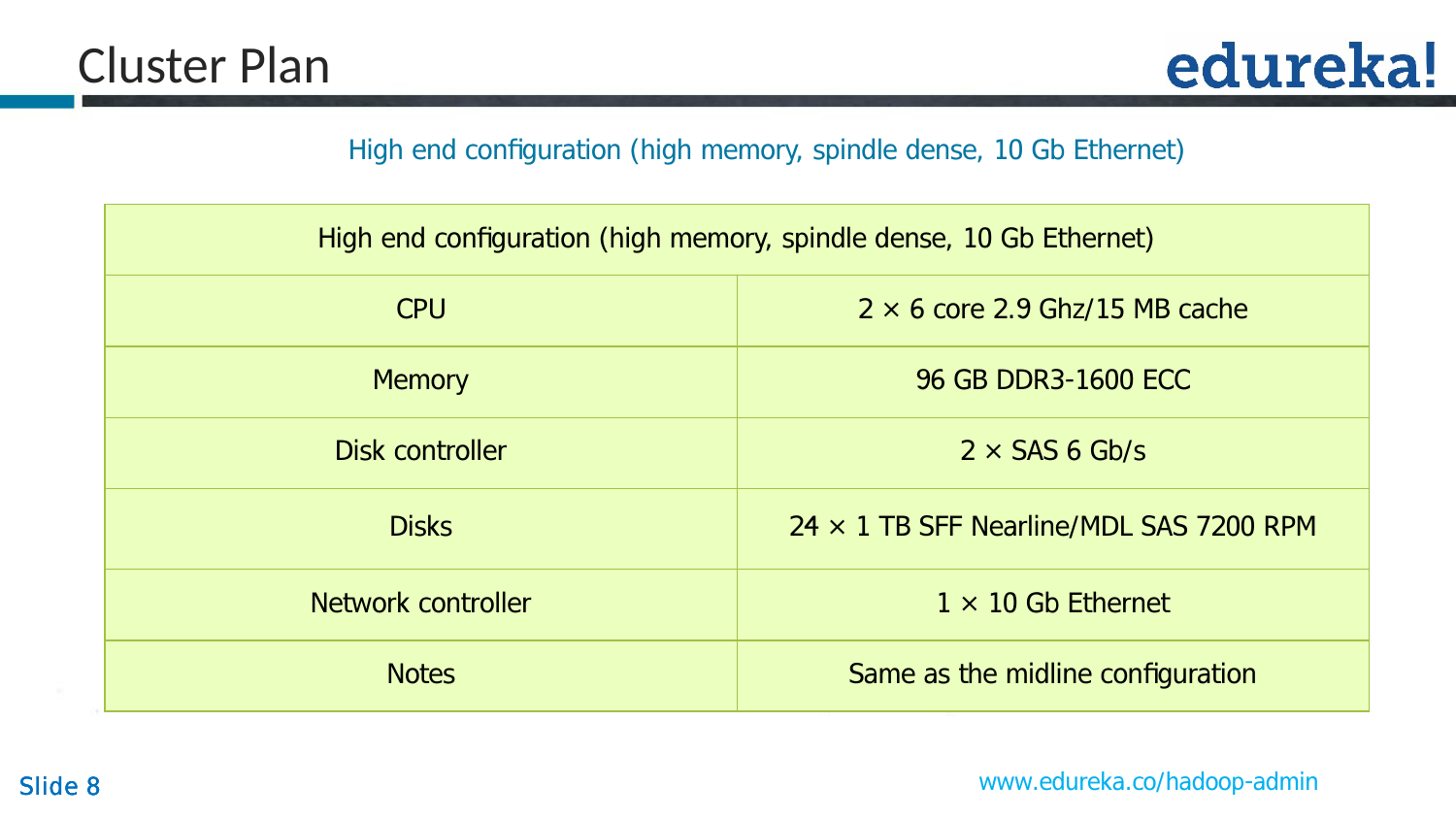

Cluster Plan
High end configuration (high memory, spindle dense, 10 Gb Ethernet)
| High end configuration (high memory, spindle dense, 10 Gb Ethernet) |  |
| --- | --- |
| CPU | 2 × 6 core 2.9 Ghz/15 MB cache |
| Memory | 96 GB DDR3-1600 ECC |
| Disk controller | 2 × SAS 6 Gb/s |
| Disks | 24 × 1 TB SFF Nearline/MDL SAS 7200 RPM |
| Network controller | 1 × 10 Gb Ethernet |
| Notes | Same as the midline configuration |